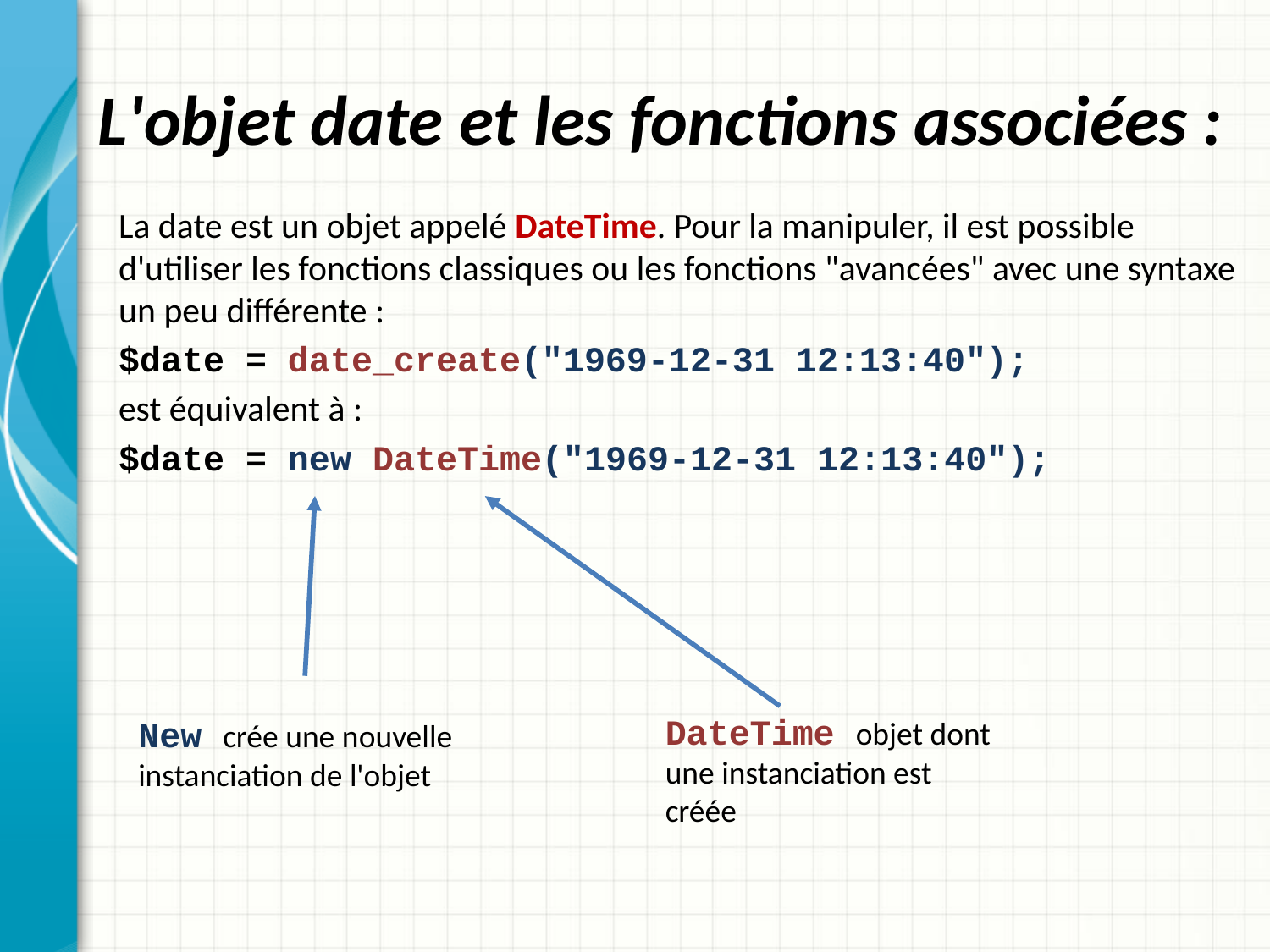

# L'objet date et les fonctions associées :
La date est un objet appelé DateTime. Pour la manipuler, il est possible d'utiliser les fonctions classiques ou les fonctions "avancées" avec une syntaxe un peu différente :
$date = date_create("1969-12-31 12:13:40");
est équivalent à :
$date = new DateTime("1969-12-31 12:13:40");
DateTime objet dont une instanciation est créée
New crée une nouvelle instanciation de l'objet